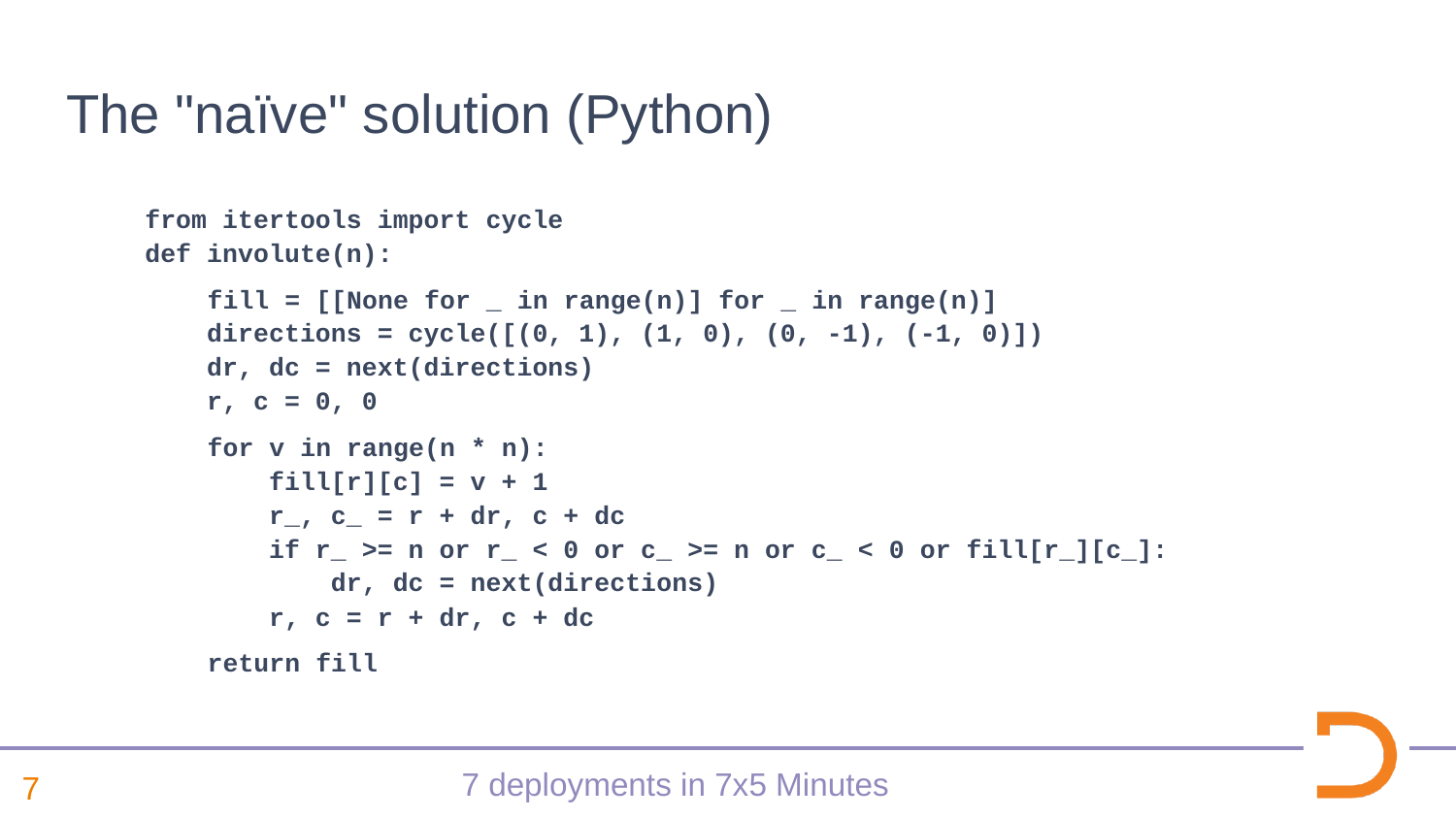

# The "naïve" solution (Python)
from itertools import cycle
def involute(n):
    fill = [[None for _ in range(n)] for _ in range(n)]
    directions = cycle([(0, 1), (1, 0), (0, -1), (-1, 0)])
    dr, dc = next(directions)
    r, c = 0, 0
    for v in range(n * n):
        fill[r][c] = v + 1
        r_, c_ = r + dr, c + dc
        if r_ >= n or r_ < 0 or c_ >= n or c_ < 0 or fill[r_][c_]:
            dr, dc = next(directions)
        r, c = r + dr, c + dc
    return fill